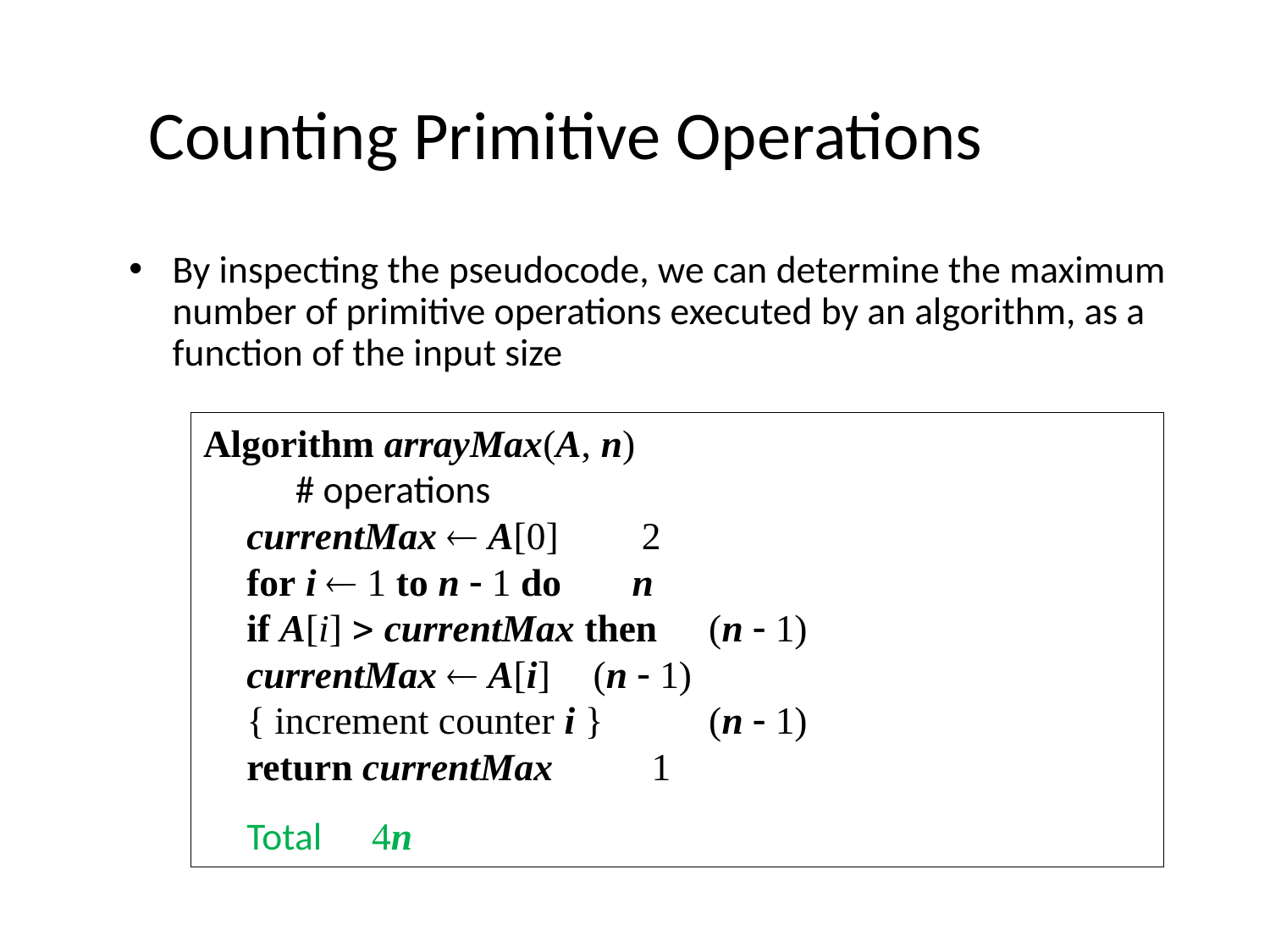

# Counting Primitive Operations
By inspecting the pseudocode, we can determine the maximum number of primitive operations executed by an algorithm, as a function of the input size
Algorithm arrayMax(A, n)
						     # operations
	currentMax ← A[0]			     2
	for i ← 1 to n − 1 do			    n
		if A[i] > currentMax then		(n − 1)
			currentMax ← A[i]		(n − 1)
	{ increment counter i }			(n − 1)
	return currentMax			      1
						Total	 4n